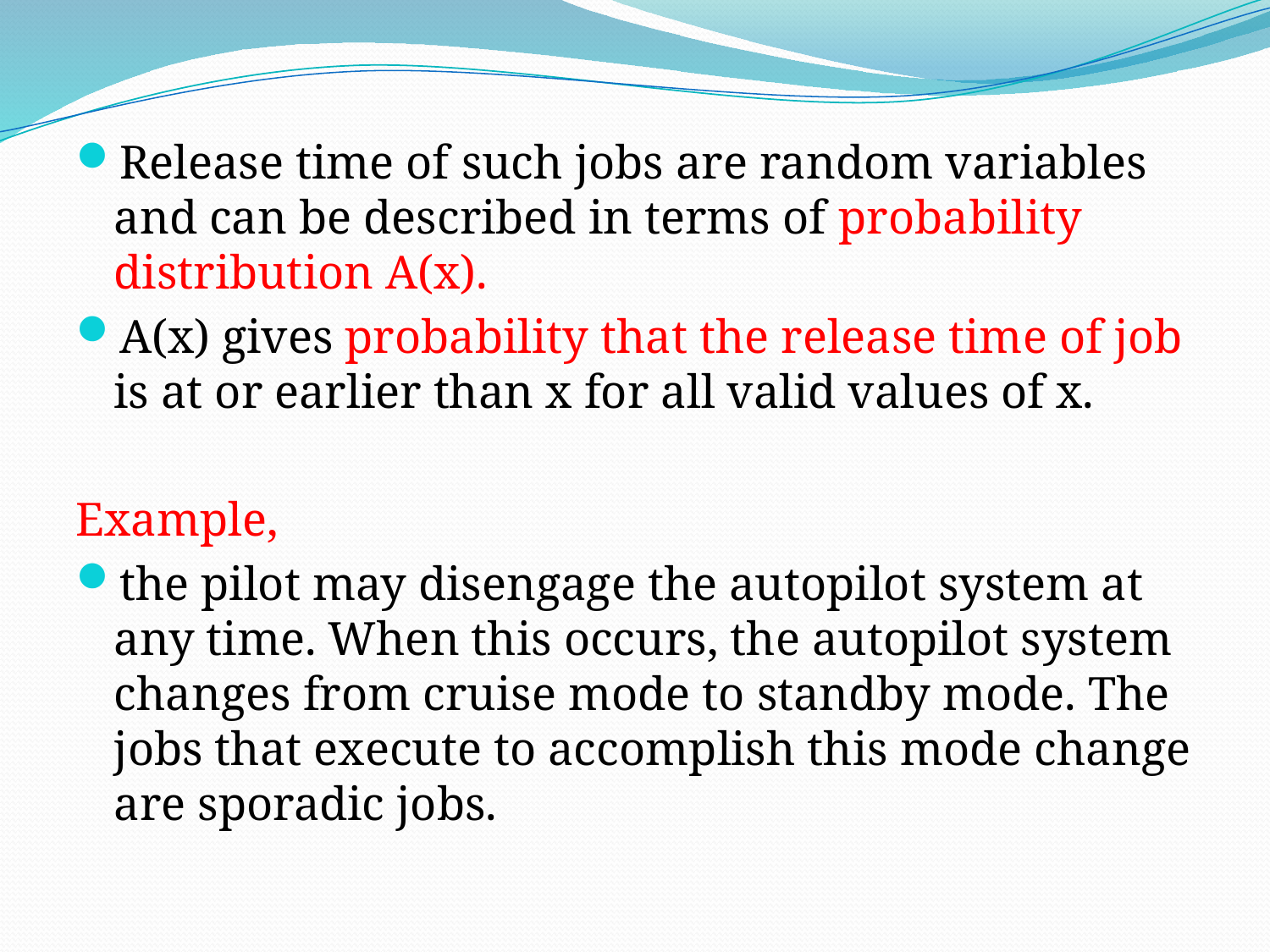

Release time of such jobs are random variables and can be described in terms of probability distribution A(x).
A(x) gives probability that the release time of job is at or earlier than x for all valid values of x.

Example,
the pilot may disengage the autopilot system at any time. When this occurs, the autopilot system changes from cruise mode to standby mode. The jobs that execute to accomplish this mode change are sporadic jobs.